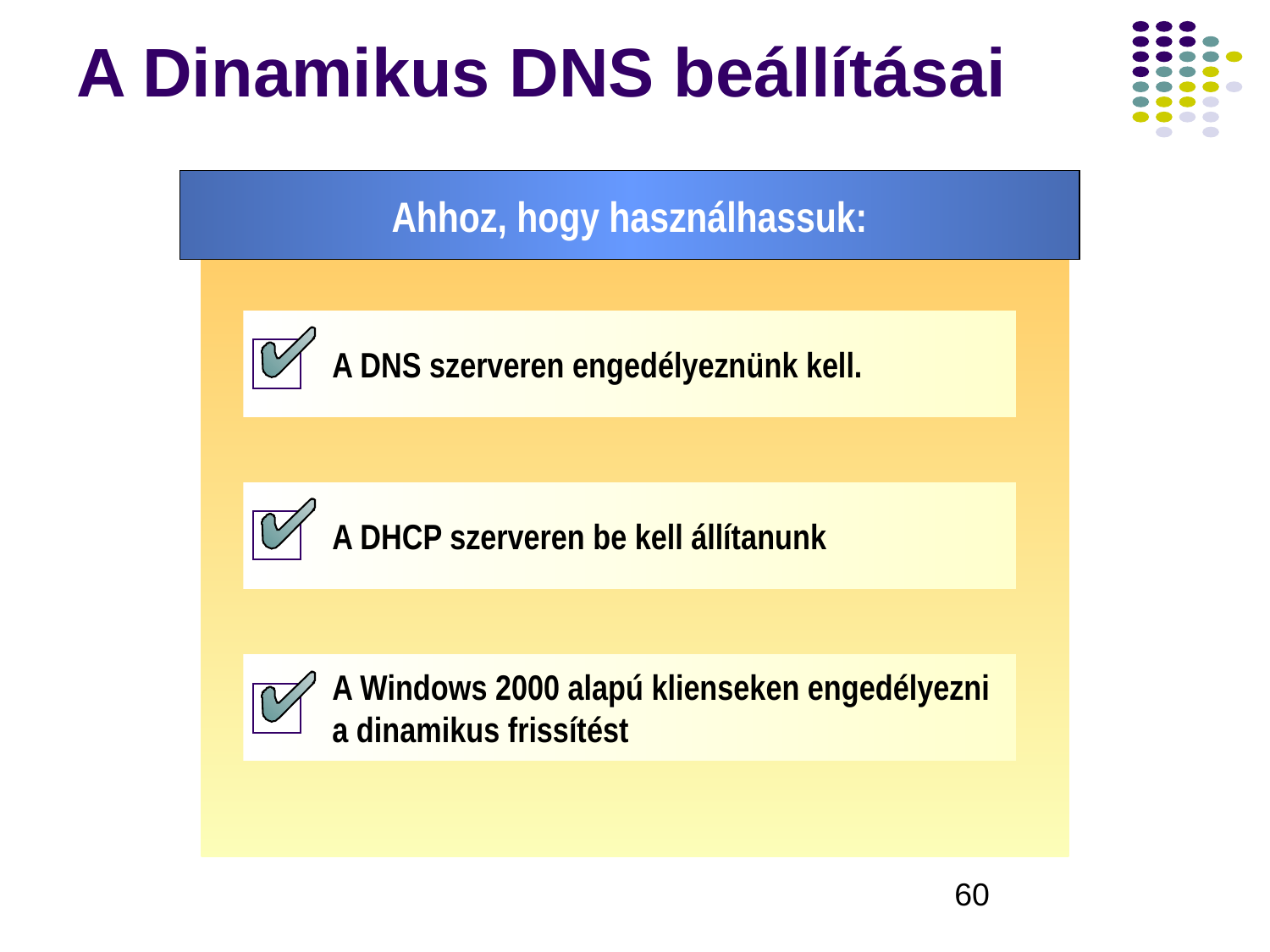

# A Dinamikus DNS beállításai
Ahhoz, hogy használhassuk:

A DNS szerveren engedélyeznünk kell.

A DHCP szerveren be kell állítanunk

A Windows 2000 alapú klienseken engedélyezni a dinamikus frissítést

60